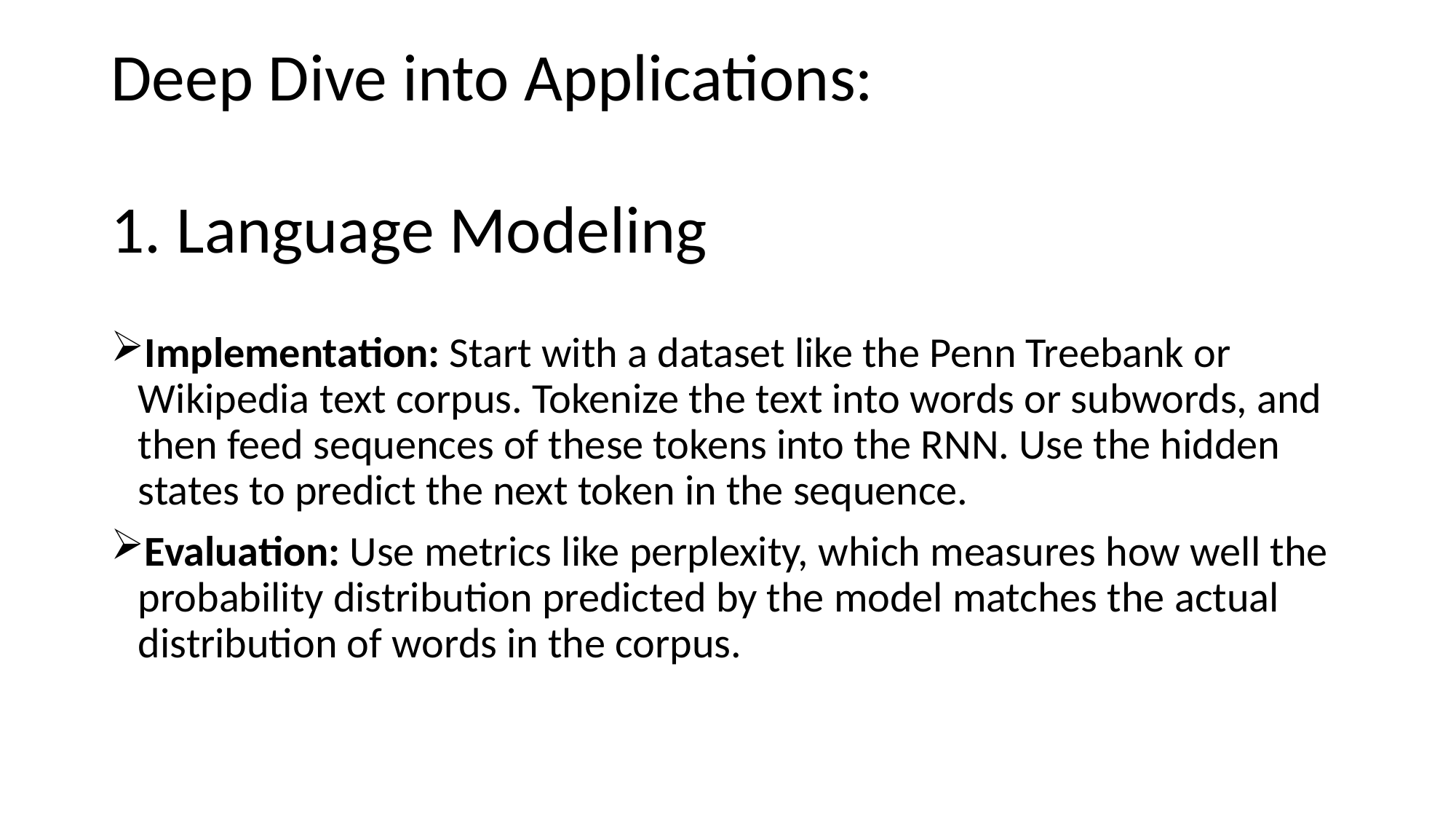

# Deep Dive into Applications:
1. Language Modeling
Implementation: Start with a dataset like the Penn Treebank or Wikipedia text corpus. Tokenize the text into words or subwords, and then feed sequences of these tokens into the RNN. Use the hidden states to predict the next token in the sequence.
Evaluation: Use metrics like perplexity, which measures how well the probability distribution predicted by the model matches the actual distribution of words in the corpus.